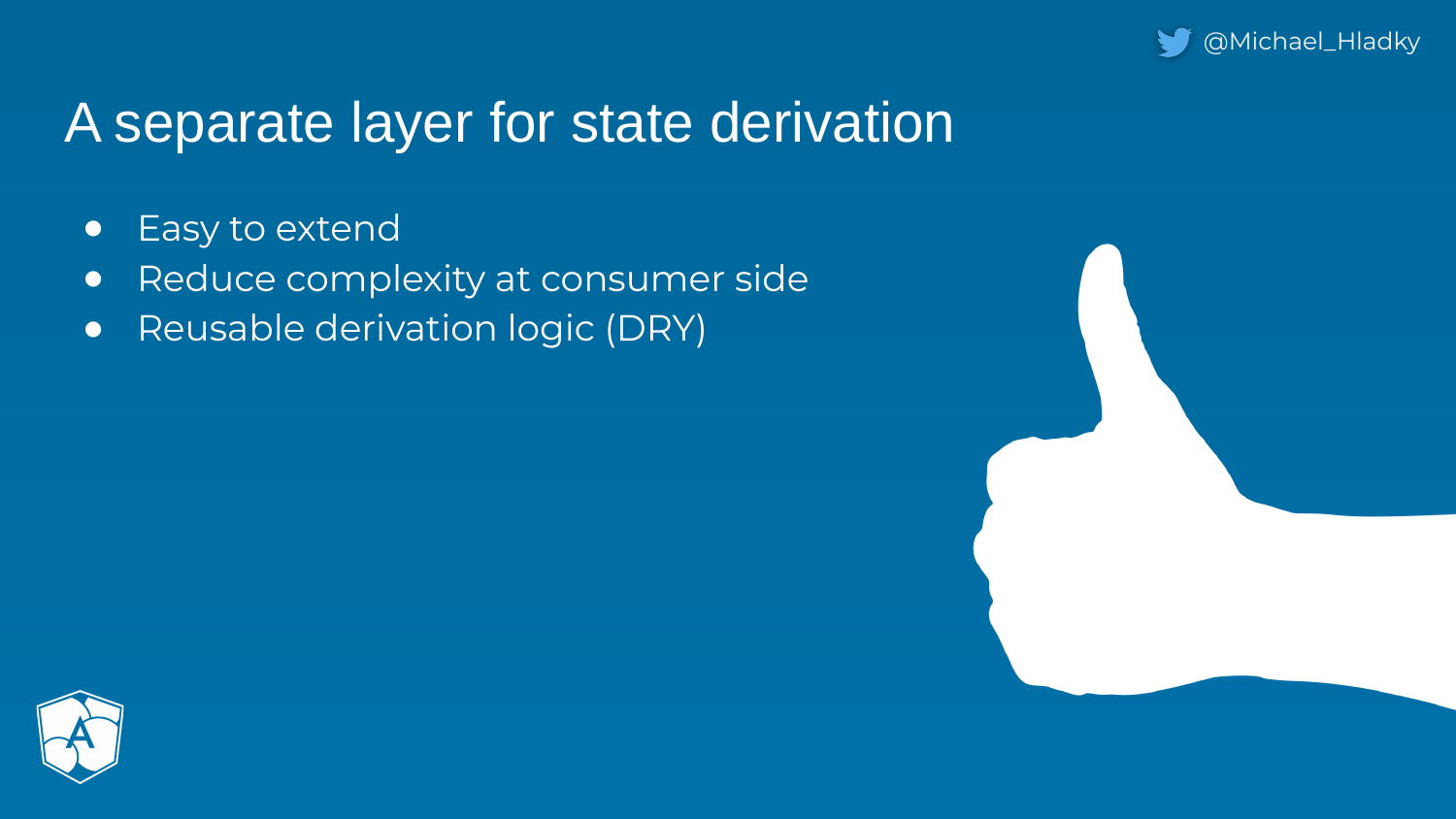

# A separate layer for state derivation
Easy to extend
Reduce complexity at consumer side
Reusable derivation logic (DRY)